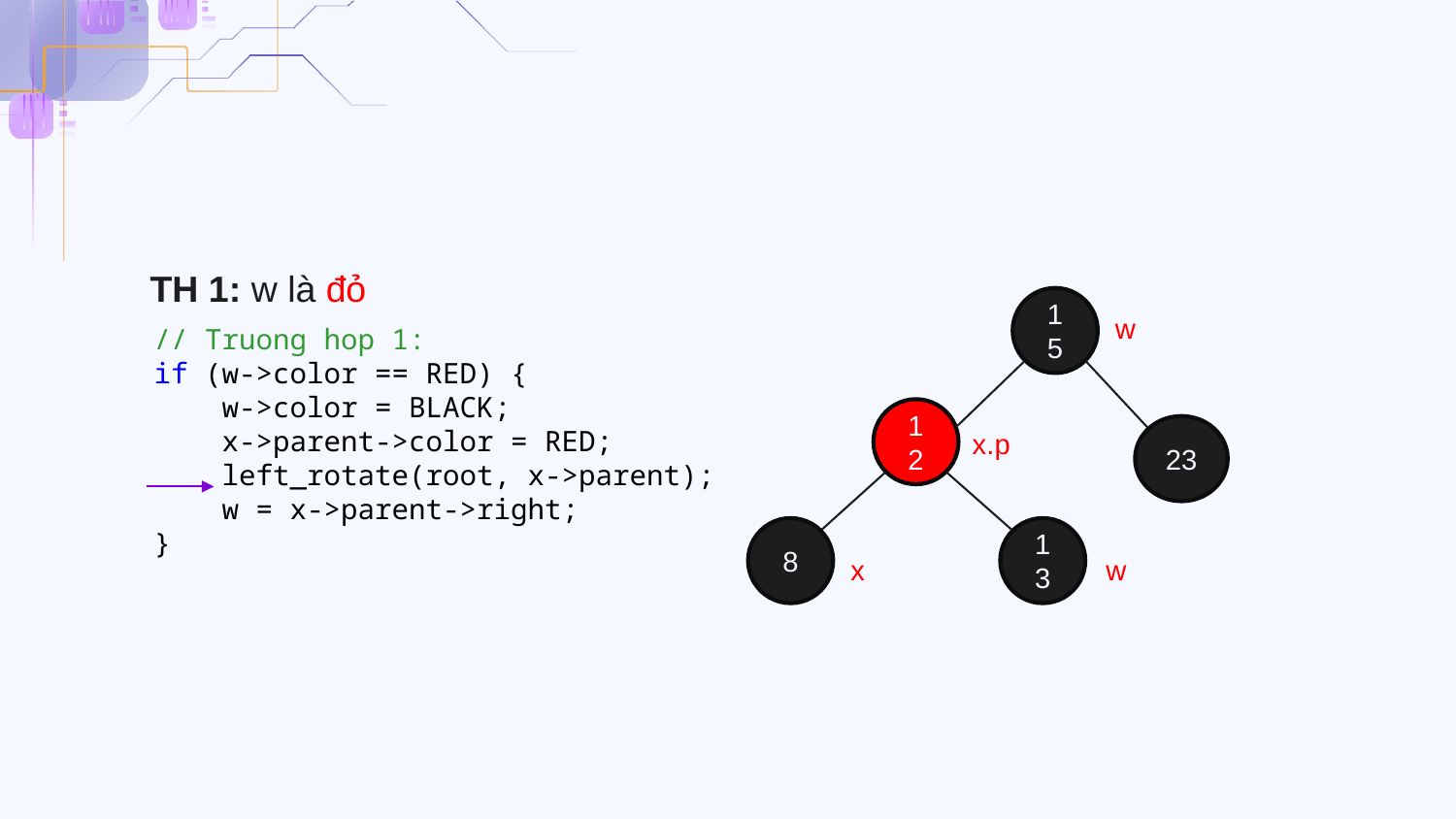

TH 1: w là đỏ
w
15
// Truong hop 1:
if (w->color == RED) {
    w->color = BLACK;
    x->parent->color = RED;
    left_rotate(root, x->parent);
    w = x->parent->right;
}
x.p
12
23
8
13
x
w